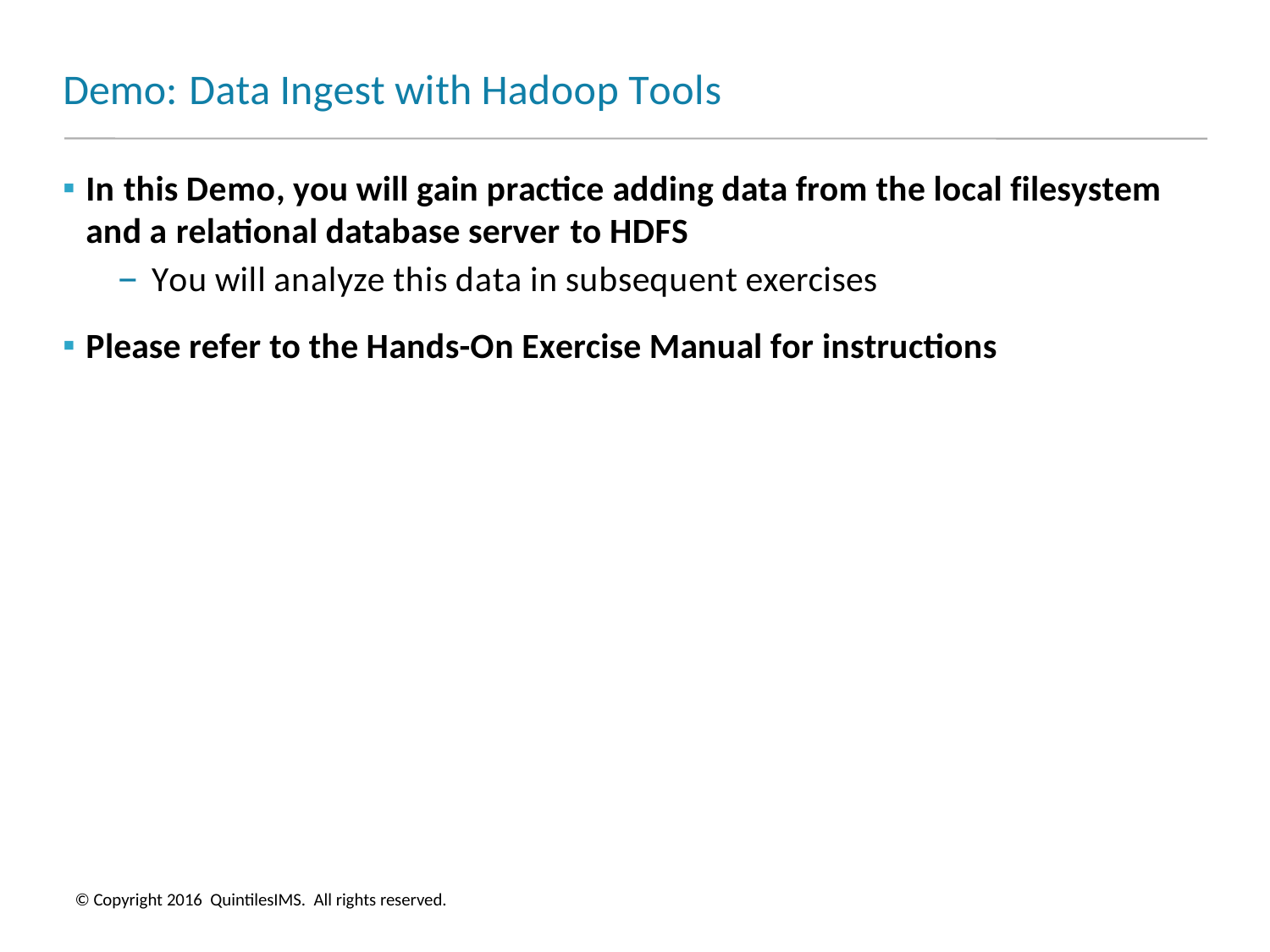

# Demo: Data Ingest with Hadoop Tools
In this Demo, you will gain practice adding data from the local filesystem and a relational database server to HDFS
– You will analyze this data in subsequent exercises
Please refer to the Hands-On Exercise Manual for instructions
© Copyright 2016  QuintilesIMS.  All rights reserved.